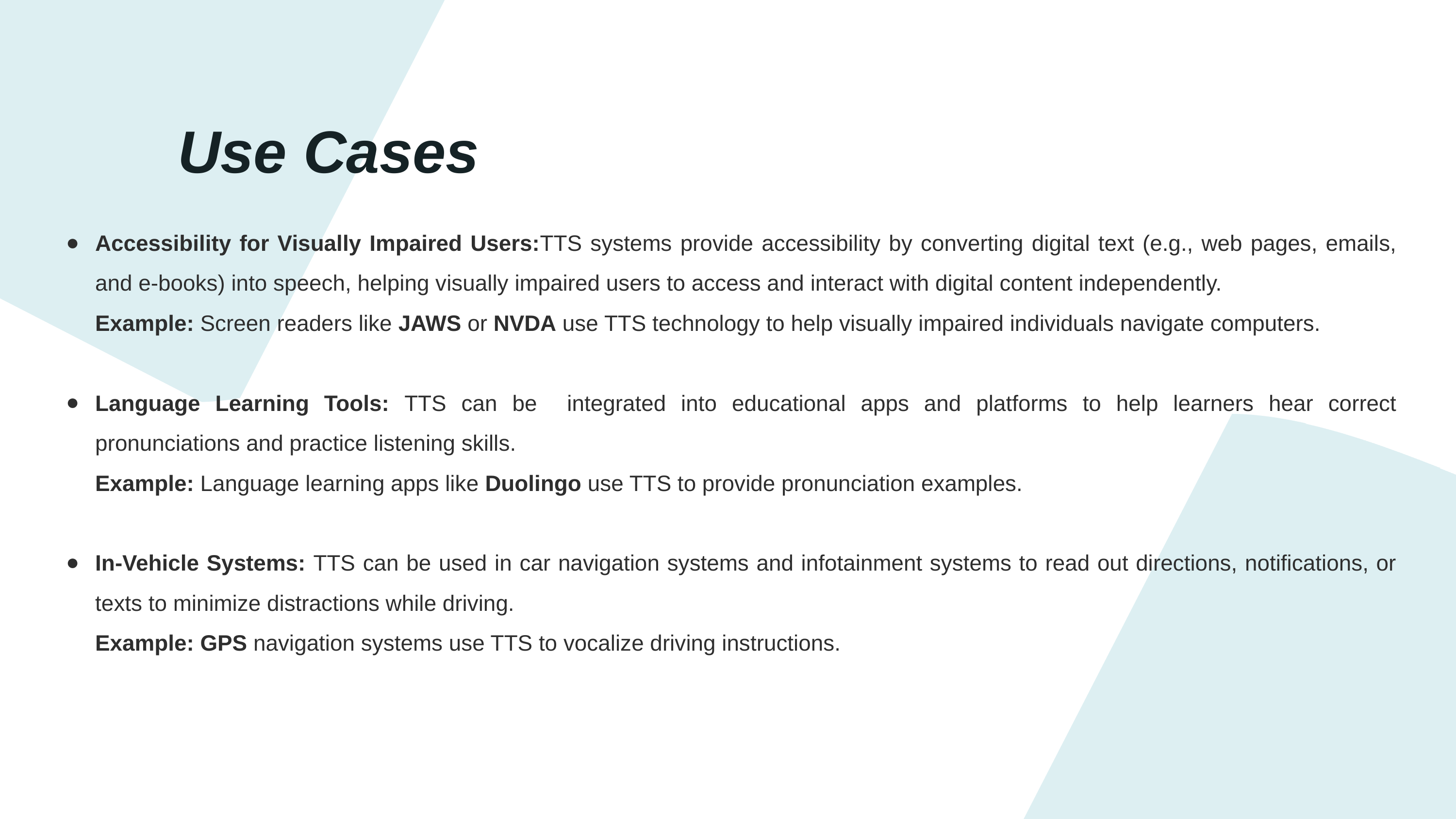

Use Cases
Accessibility for Visually Impaired Users:TTS systems provide accessibility by converting digital text (e.g., web pages, emails, and e-books) into speech, helping visually impaired users to access and interact with digital content independently.
Example: Screen readers like JAWS or NVDA use TTS technology to help visually impaired individuals navigate computers.

Language Learning Tools: TTS can be  integrated into educational apps and platforms to help learners hear correct pronunciations and practice listening skills.
Example: Language learning apps like Duolingo use TTS to provide pronunciation examples.

In-Vehicle Systems: TTS can be used in car navigation systems and infotainment systems to read out directions, notifications, or texts to minimize distractions while driving.
Example: GPS navigation systems use TTS to vocalize driving instructions.